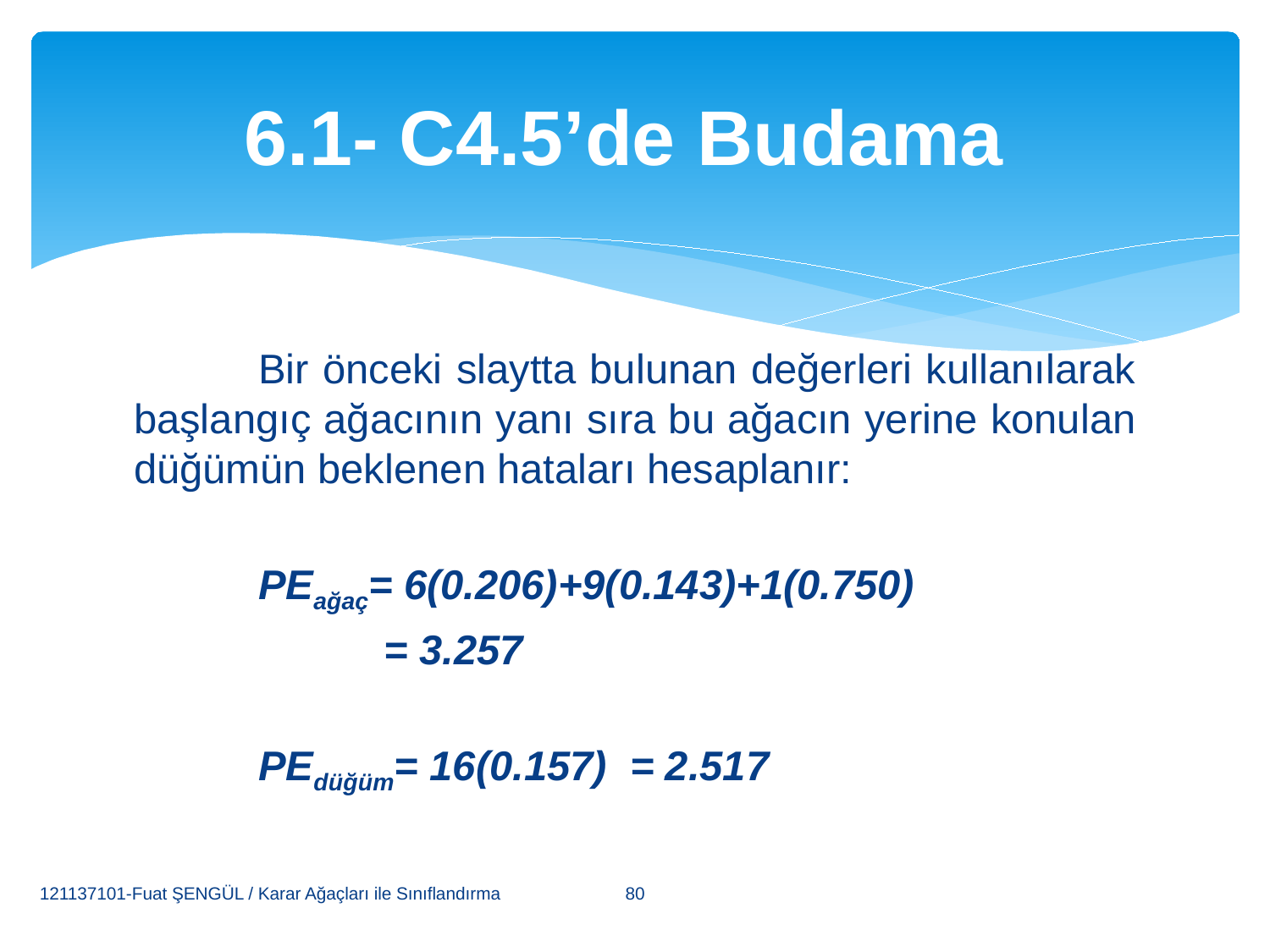

# 6.1- C4.5’de Budama
	Bir önceki slaytta bulunan değerleri kullanılarak başlangıç ağacının yanı sıra bu ağacın yerine konulan düğümün beklenen hataları hesaplanır:

	PEağaç= 6(0.206)+9(0.143)+1(0.750)
	           = 3.257

	PEdüğüm= 16(0.157)  = 2.517

80
121137101-Fuat ŞENGÜL / Karar Ağaçları ile Sınıflandırma